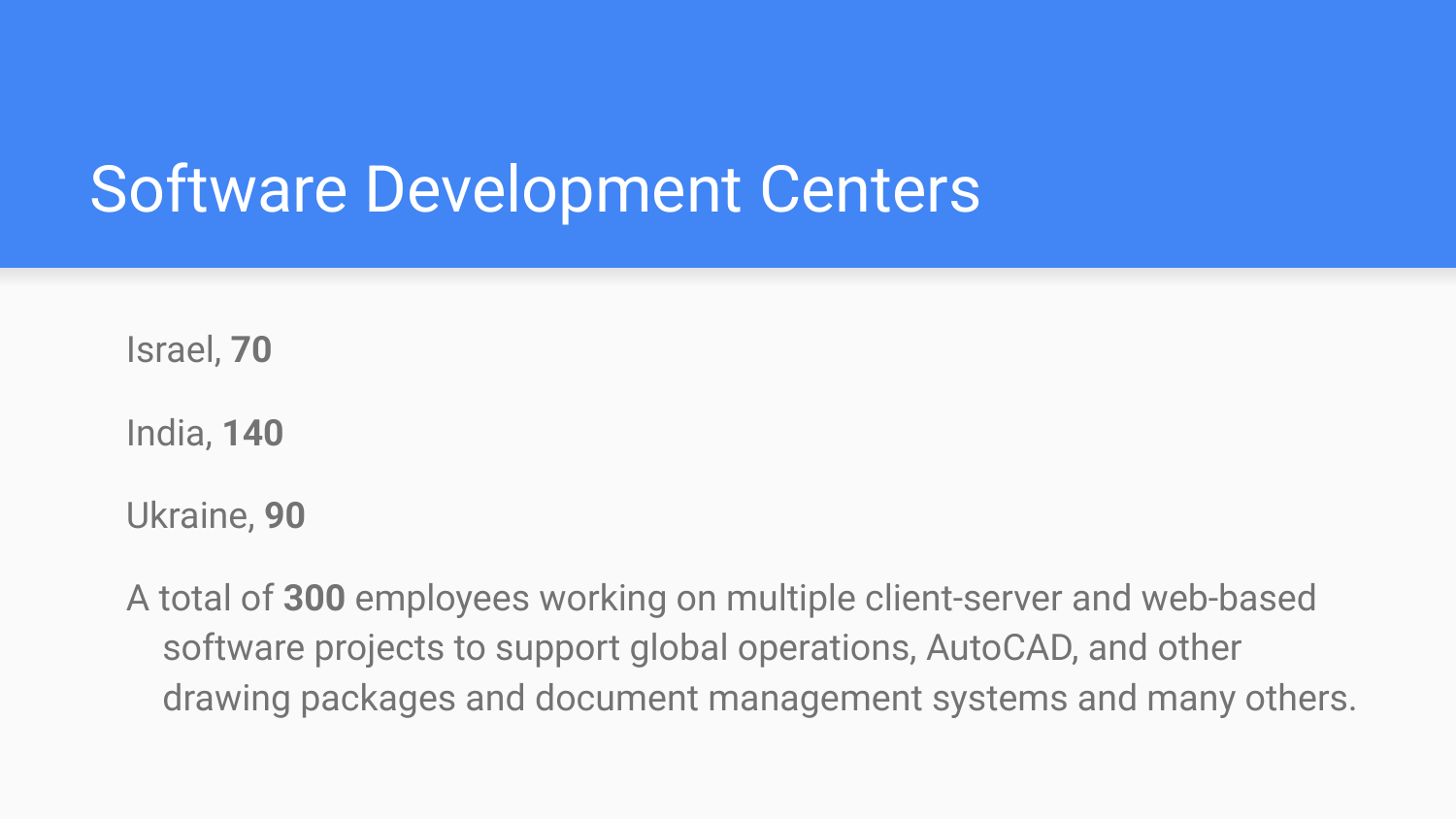

# Software Development Centers
Israel, 70
India, 140
Ukraine, 90
A total of 300 employees working on multiple client-server and web-based software projects to support global operations, AutoCAD, and other drawing packages and document management systems and many others.